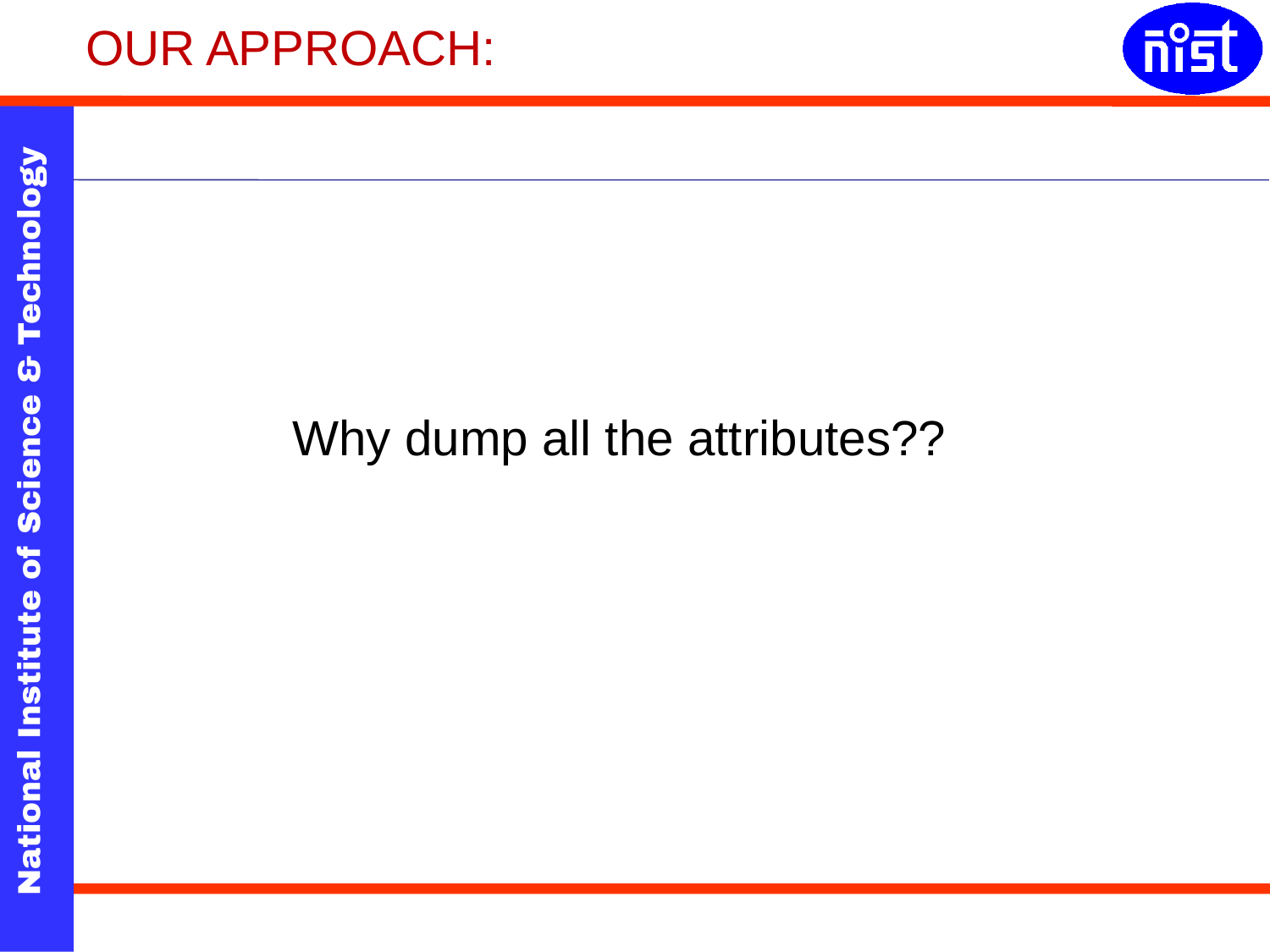

OUR APPROACH:
DATA EXPLORATION
Why dump all the attributes??
DATA EXPLORATION